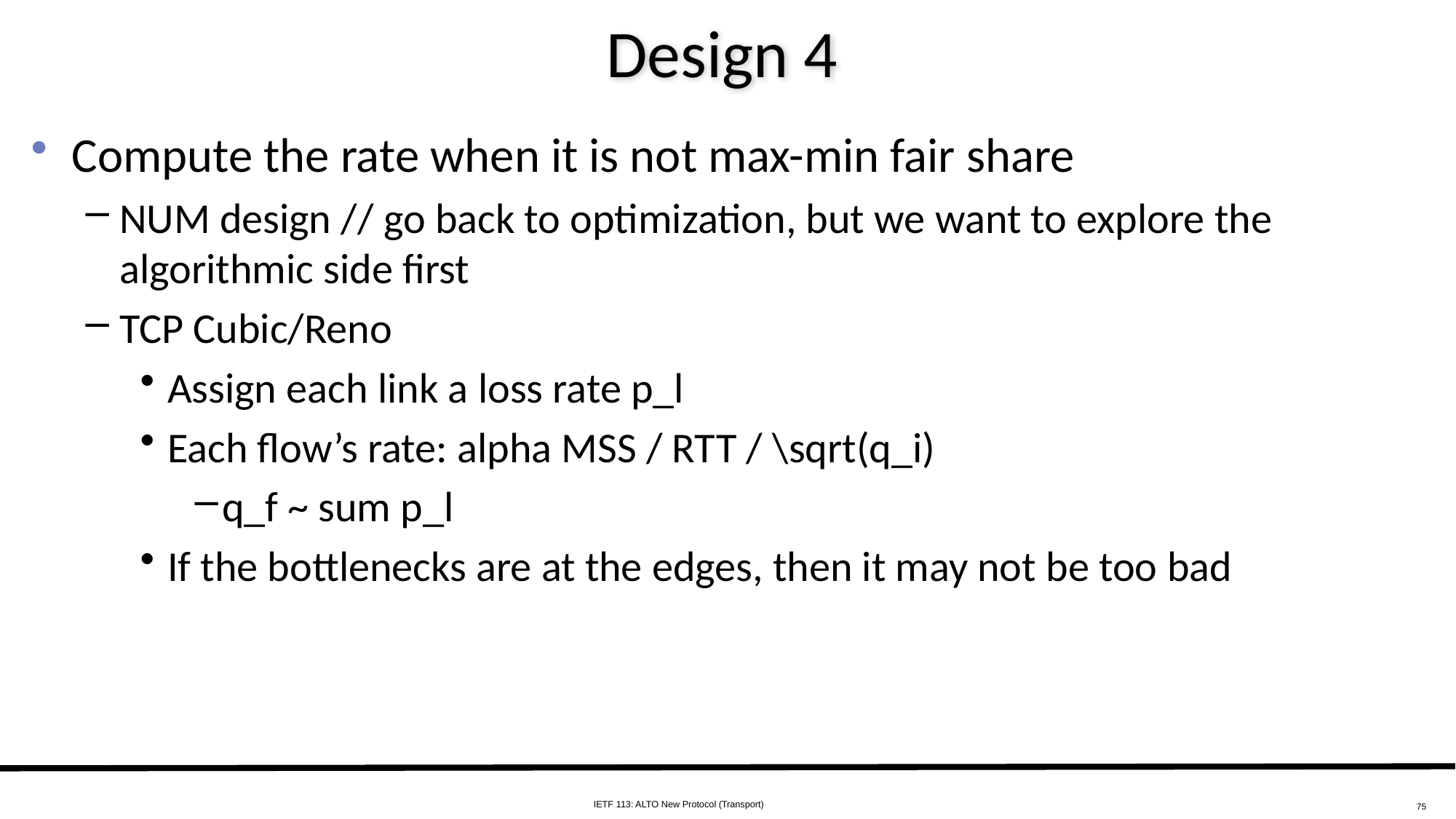

# Design 4
Compute the rate when it is not max-min fair share
NUM design // go back to optimization, but we want to explore the algorithmic side first
TCP Cubic/Reno
Assign each link a loss rate p_l
Each flow’s rate: alpha MSS / RTT / \sqrt(q_i)
q_f ~ sum p_l
If the bottlenecks are at the edges, then it may not be too bad